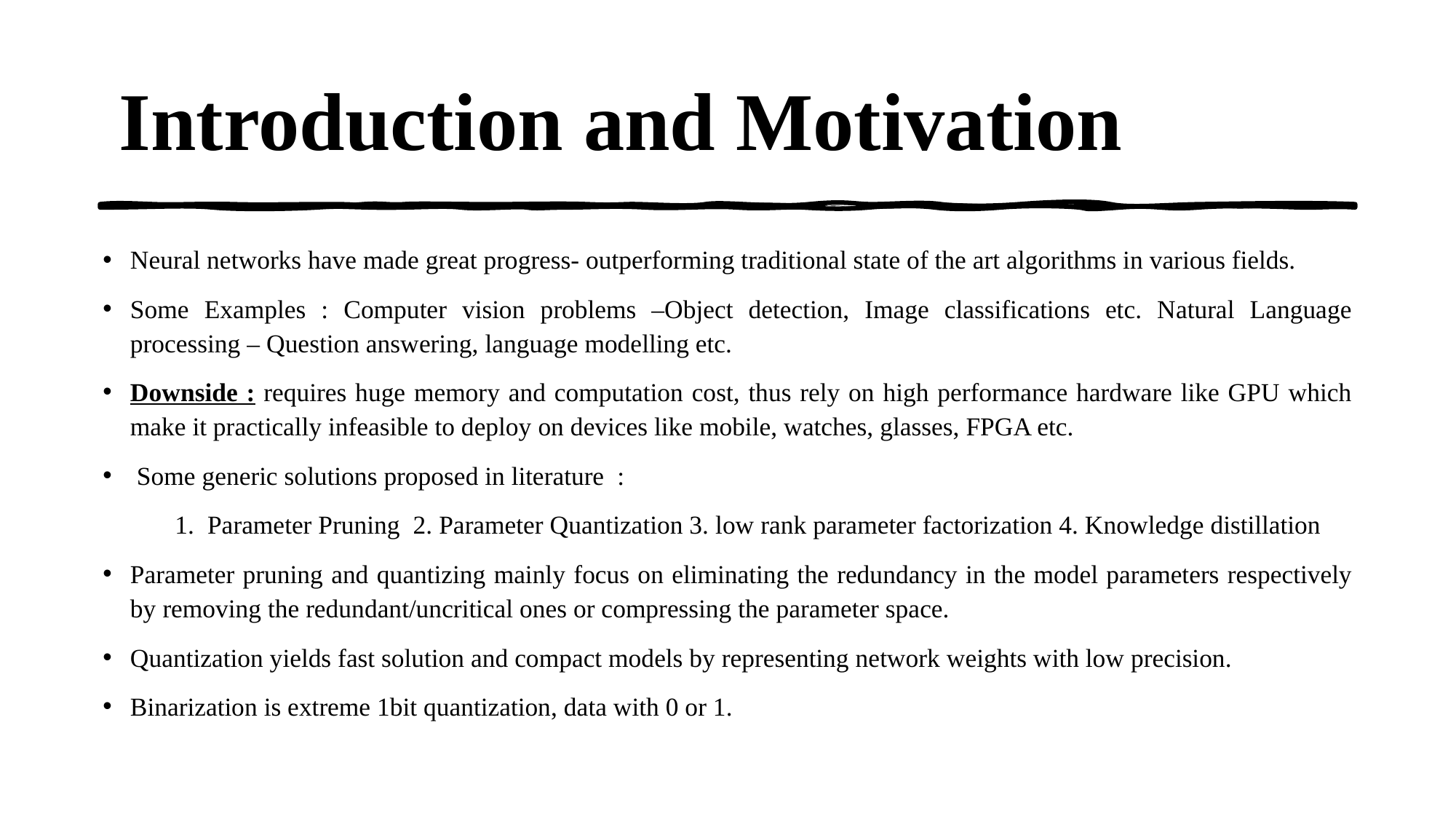

# Introduction and Motivation
Neural networks have made great progress- outperforming traditional state of the art algorithms in various fields.
Some Examples : Computer vision problems –Object detection, Image classifications etc. Natural Language processing – Question answering, language modelling etc.
Downside : requires huge memory and computation cost, thus rely on high performance hardware like GPU which make it practically infeasible to deploy on devices like mobile, watches, glasses, FPGA etc.
 Some generic solutions proposed in literature  :
           1.  Parameter Pruning  2. Parameter Quantization 3. low rank parameter factorization 4. Knowledge distillation
Parameter pruning and quantizing mainly focus on eliminating the redundancy in the model parameters respectively by removing the redundant/uncritical ones or compressing the parameter space.
Quantization yields fast solution and compact models by representing network weights with low precision.
Binarization is extreme 1bit quantization, data with 0 or 1.